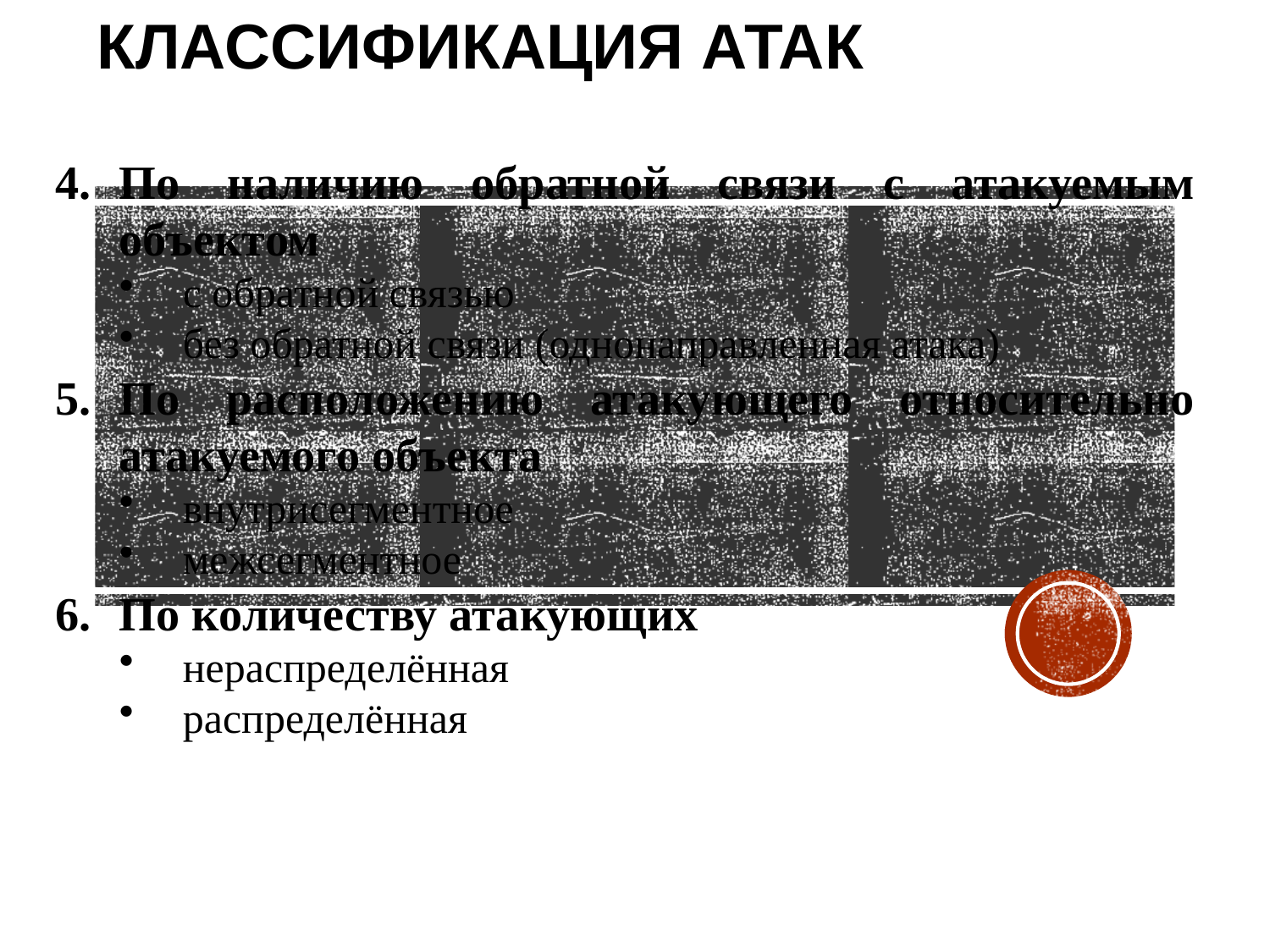

# Классификация атак
По наличию обратной связи с атакуемым объектом
с обратной связью
без обратной связи (однонаправленная атака)
По расположению атакующего относительно атакуемого объекта
внутрисегментное
межсегментное
По количеству атакующих
нераспределённая
распределённая